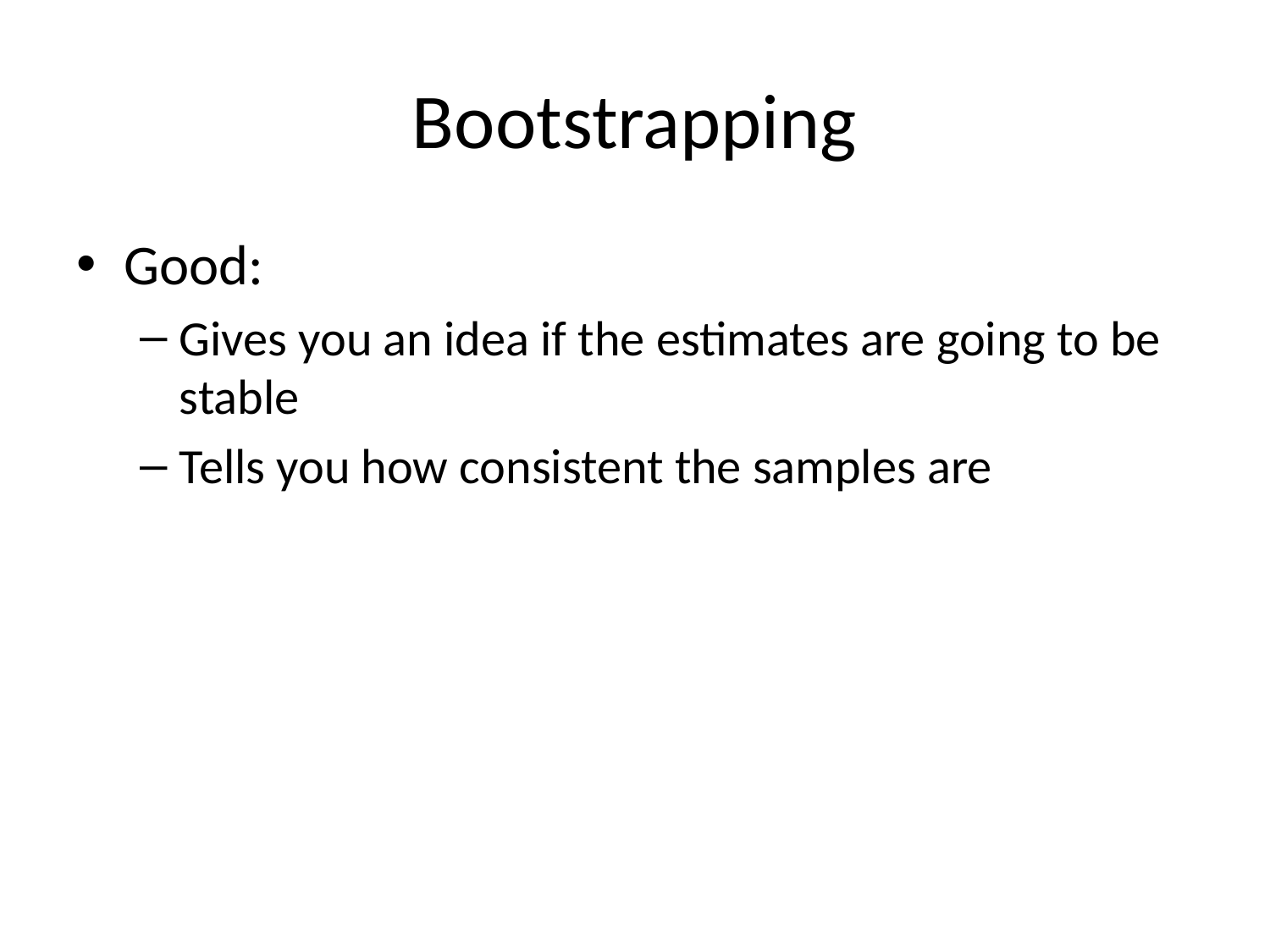

# Bootstrapping
Good:
Gives you an idea if the estimates are going to be stable
Tells you how consistent the samples are